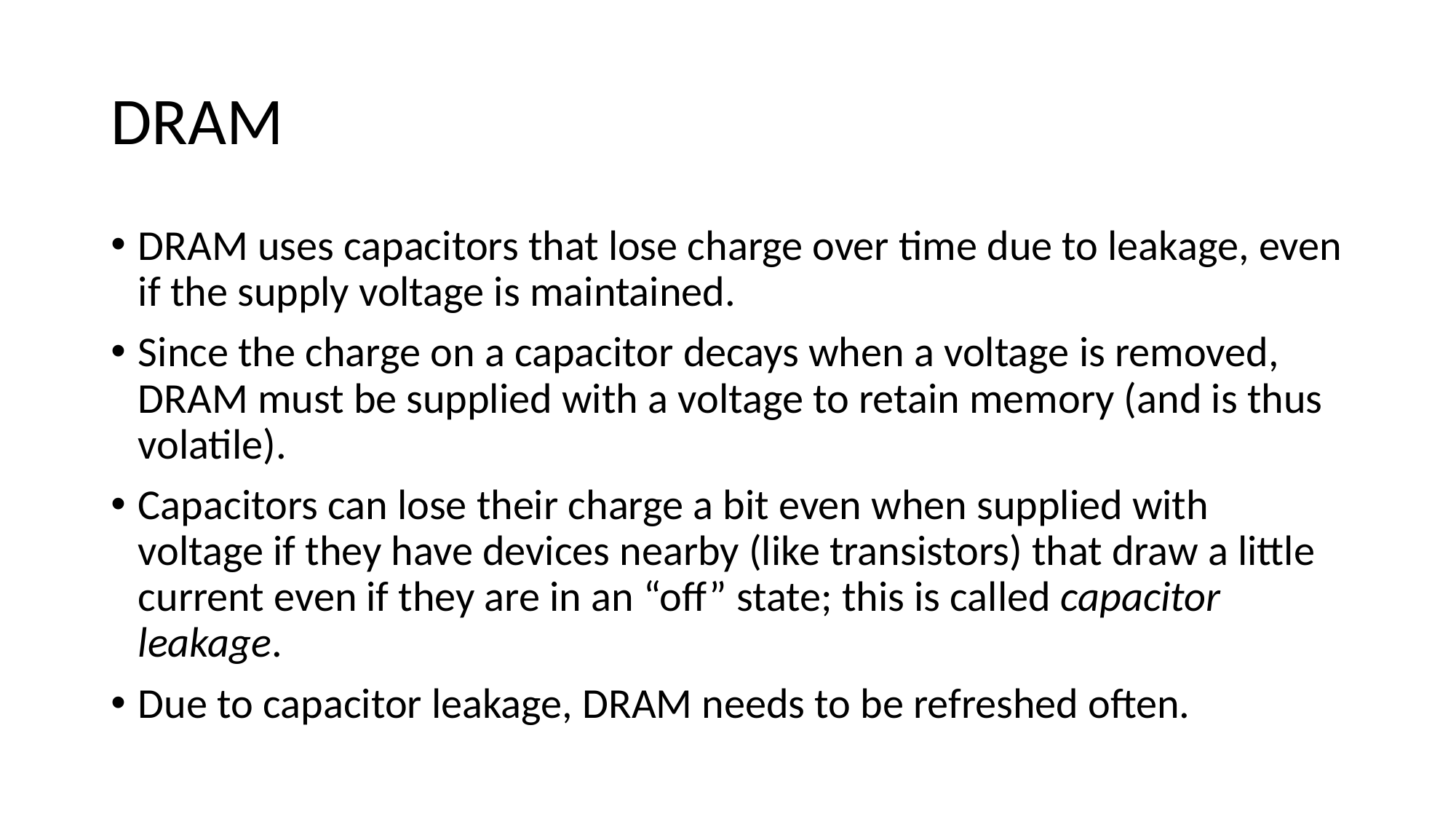

# DRAM
DRAM uses capacitors that lose charge over time due to leakage, even if the supply voltage is maintained.
Since the charge on a capacitor decays when a voltage is removed, DRAM must be supplied with a voltage to retain memory (and is thus volatile).
Capacitors can lose their charge a bit even when supplied with voltage if they have devices nearby (like transistors) that draw a little current even if they are in an “off” state; this is called capacitor leakage.
Due to capacitor leakage, DRAM needs to be refreshed often.